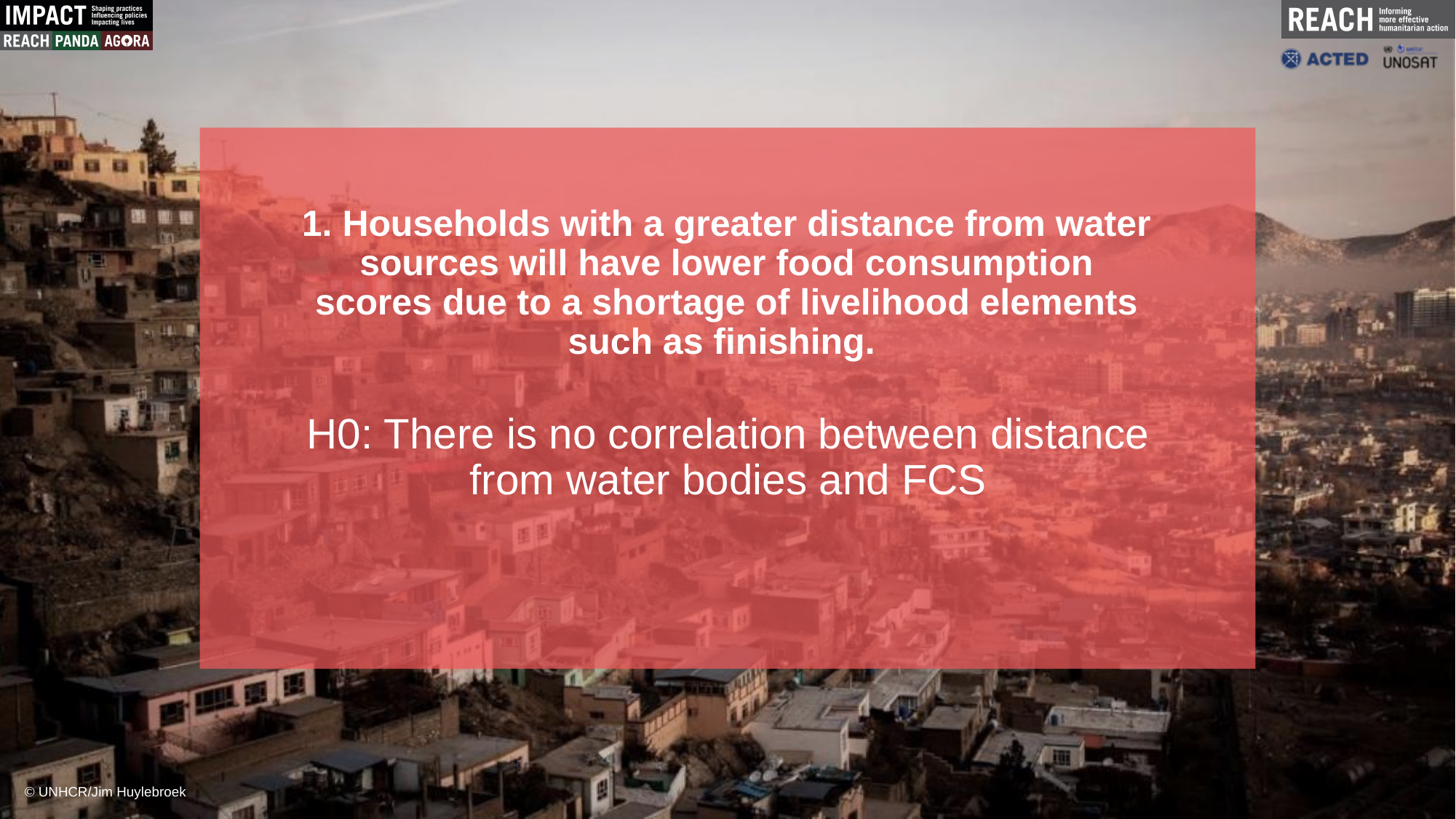

1. Households with a greater distance from water sources will have lower food consumption scores due to a shortage of livelihood elements such as finishing.
H0: There is no correlation between distance from water bodies and FCS